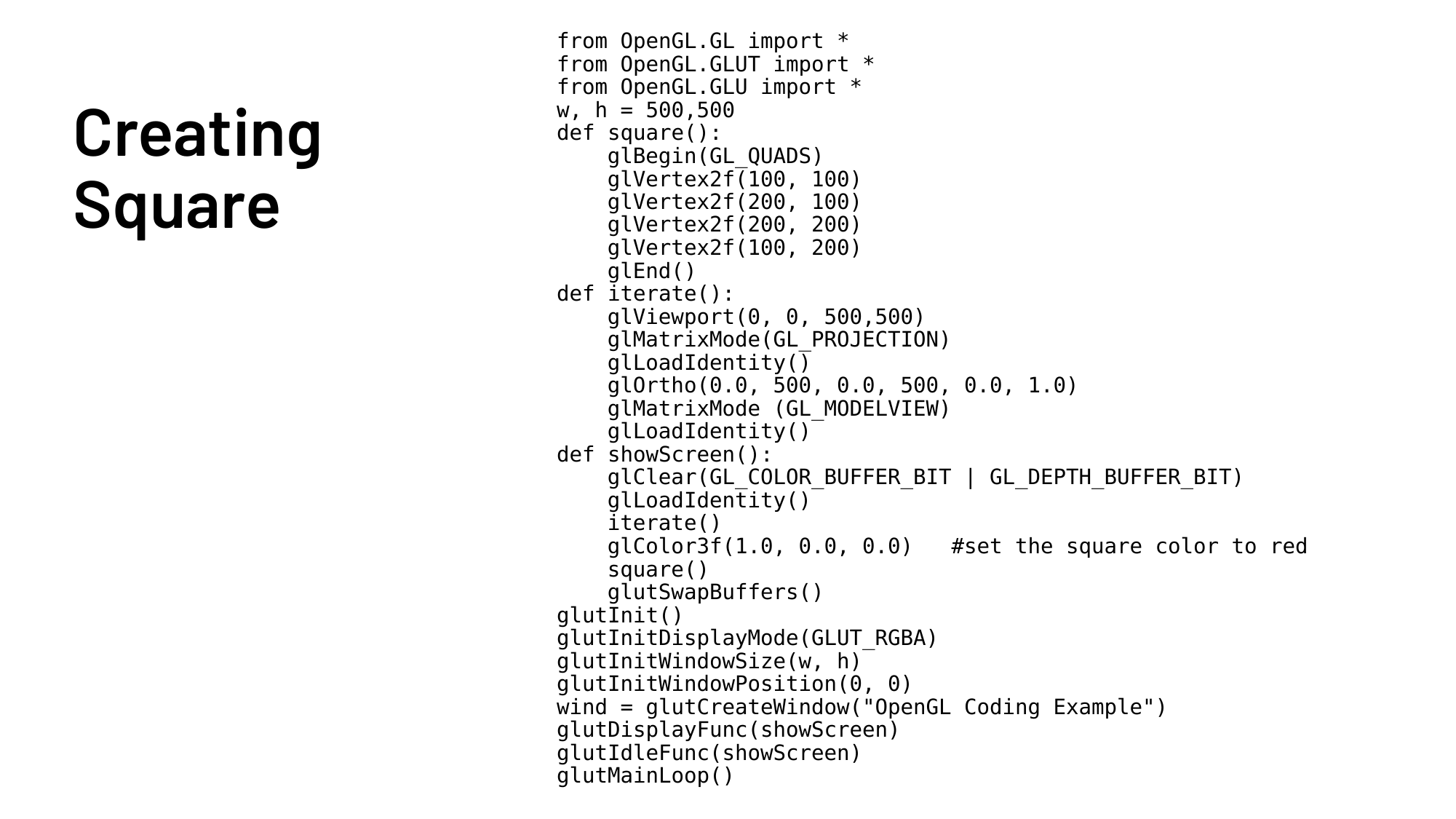

from OpenGL.GL import *
from OpenGL.GLUT import *
from OpenGL.GLU import *
w, h = 500,500
def square():
    glBegin(GL_QUADS)
    glVertex2f(100, 100)
    glVertex2f(200, 100)
    glVertex2f(200, 200)
    glVertex2f(100, 200)
    glEnd()
def iterate():
    glViewport(0, 0, 500,500)
    glMatrixMode(GL_PROJECTION)
    glLoadIdentity()
    glOrtho(0.0, 500, 0.0, 500, 0.0, 1.0)
    glMatrixMode (GL_MODELVIEW)
    glLoadIdentity()
def showScreen():
    glClear(GL_COLOR_BUFFER_BIT | GL_DEPTH_BUFFER_BIT)
    glLoadIdentity()
    iterate()
    glColor3f(1.0, 0.0, 0.0)   #set the square color to red
    square()
    glutSwapBuffers()
glutInit()
glutInitDisplayMode(GLUT_RGBA)
glutInitWindowSize(w, h)
glutInitWindowPosition(0, 0)
wind = glutCreateWindow("OpenGL Coding Example")
glutDisplayFunc(showScreen)
glutIdleFunc(showScreen)
glutMainLoop()
# Creating Square